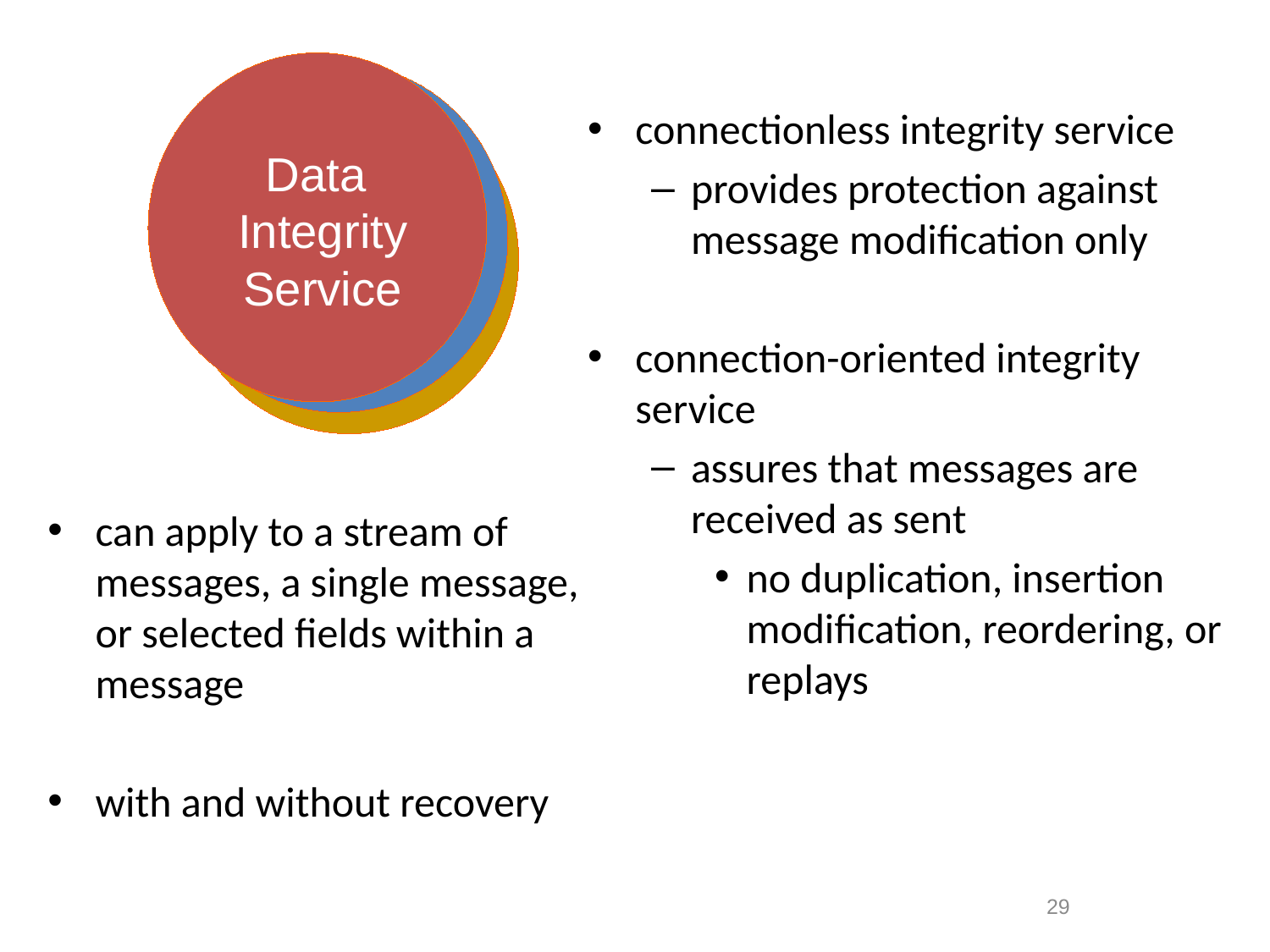

connectionless integrity service
provides protection against message modification only

connection-oriented integrity service
assures that messages are received as sent
no duplication, insertion modification, reordering, or replays

Data
Integrity
Service
can apply to a stream of messages, a single message, or selected fields within a message

with and without recovery

29